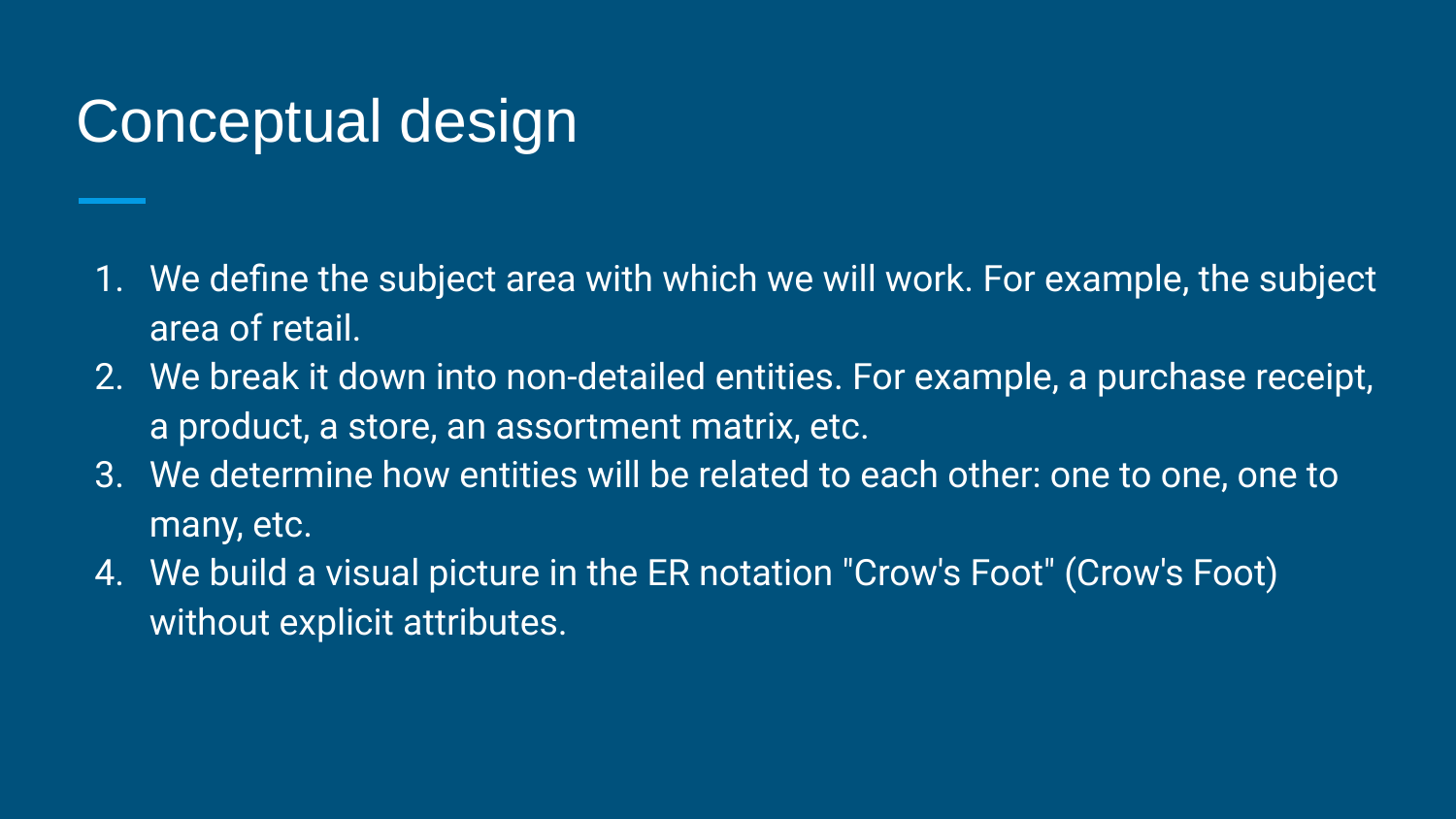

# Conceptual design
We define the subject area with which we will work. For example, the subject area of retail.
We break it down into non-detailed entities. For example, a purchase receipt, a product, a store, an assortment matrix, etc.
We determine how entities will be related to each other: one to one, one to many, etc.
We build a visual picture in the ER notation "Crow's Foot" (Crow's Foot) without explicit attributes.